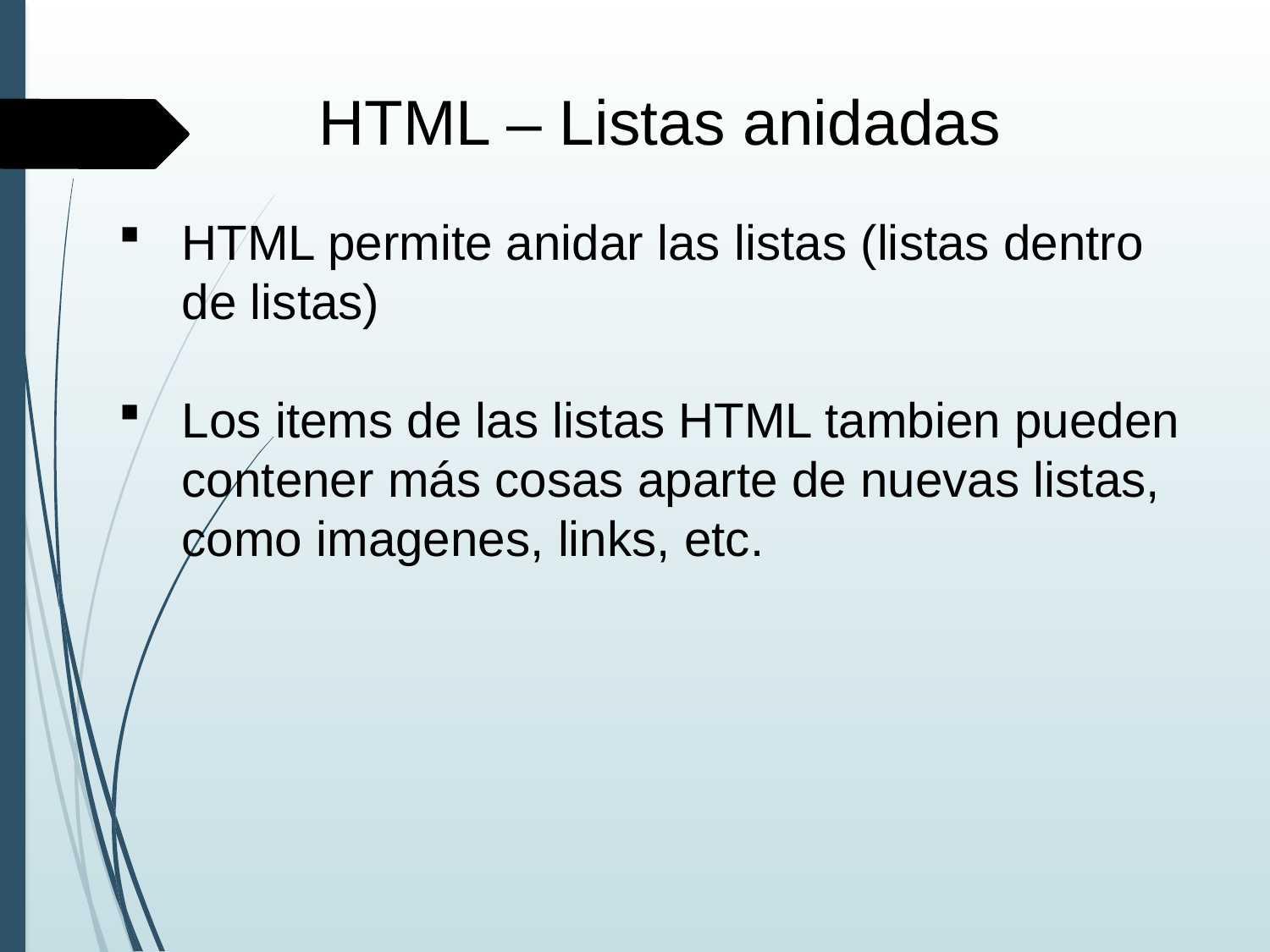

HTML – Listas anidadas
HTML permite anidar las listas (listas dentro de listas)

Los items de las listas HTML tambien pueden contener más cosas aparte de nuevas listas, como imagenes, links, etc.